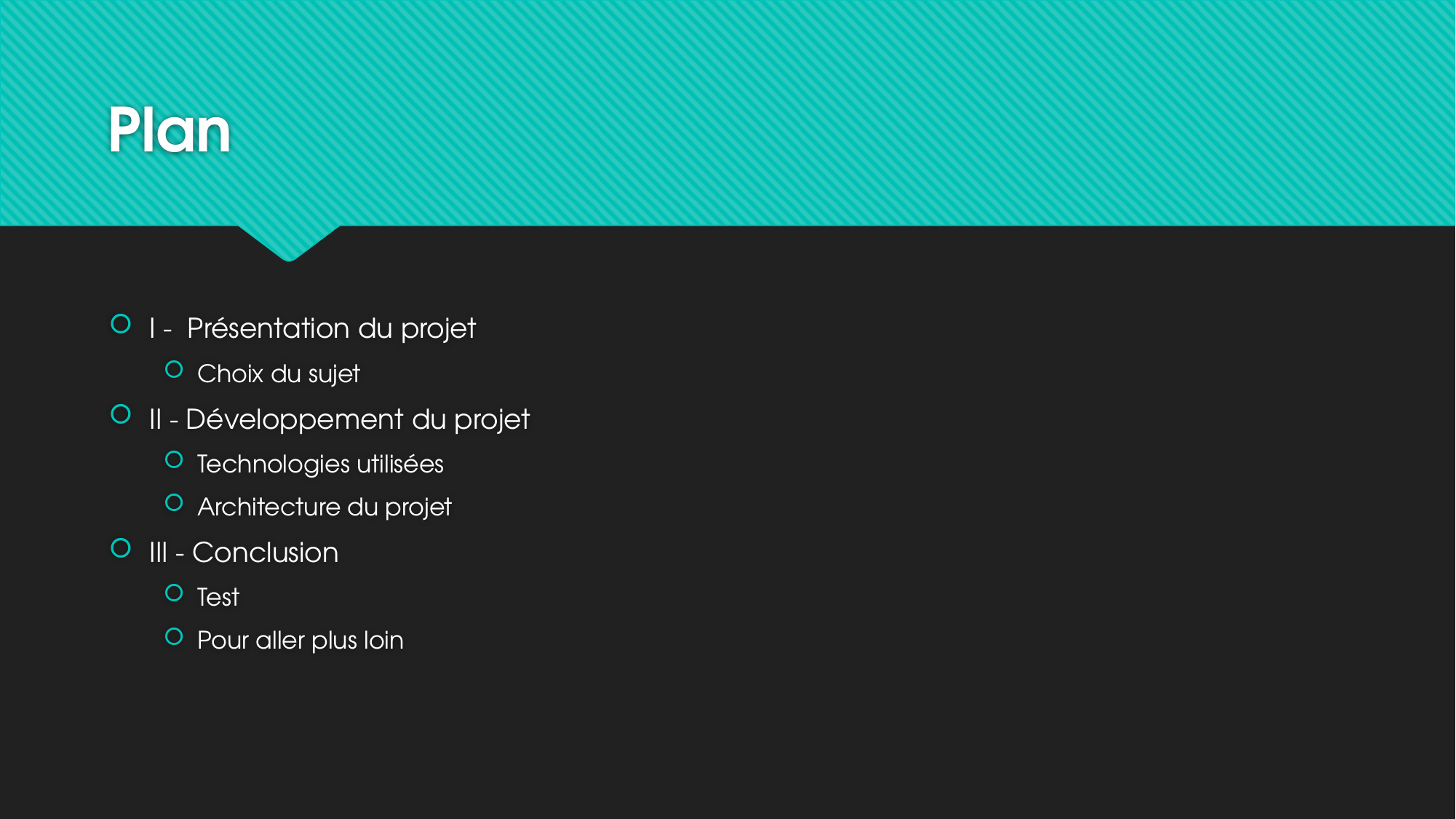

# Plan
I -  Présentation du projet
Choix du sujet
II - Développement du projet
Technologies utilisées
Architecture du projet
III - Conclusion
Test
Pour aller plus loin